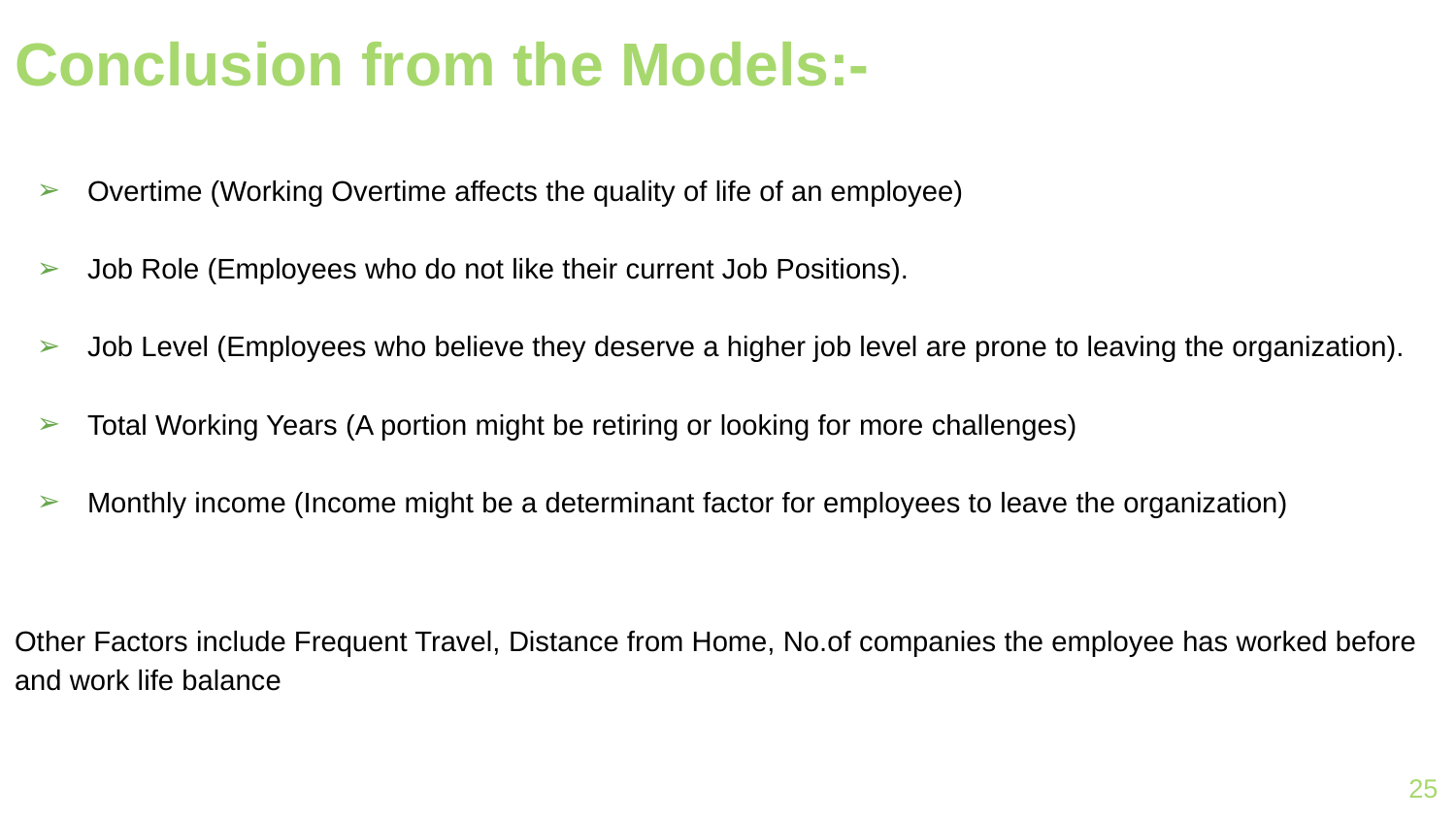

Conclusion from the Models:-

Overtime (Working Overtime affects the quality of life of an employee)

Job Role (Employees who do not like their current Job Positions).

Job Level (Employees who believe they deserve a higher job level are prone to leaving the organization).

Total Working Years (A portion might be retiring or looking for more challenges)

Monthly income (Income might be a determinant factor for employees to leave the organization)

Other Factors include Frequent Travel, Distance from Home, No.of companies the employee has worked before and work life balance
25